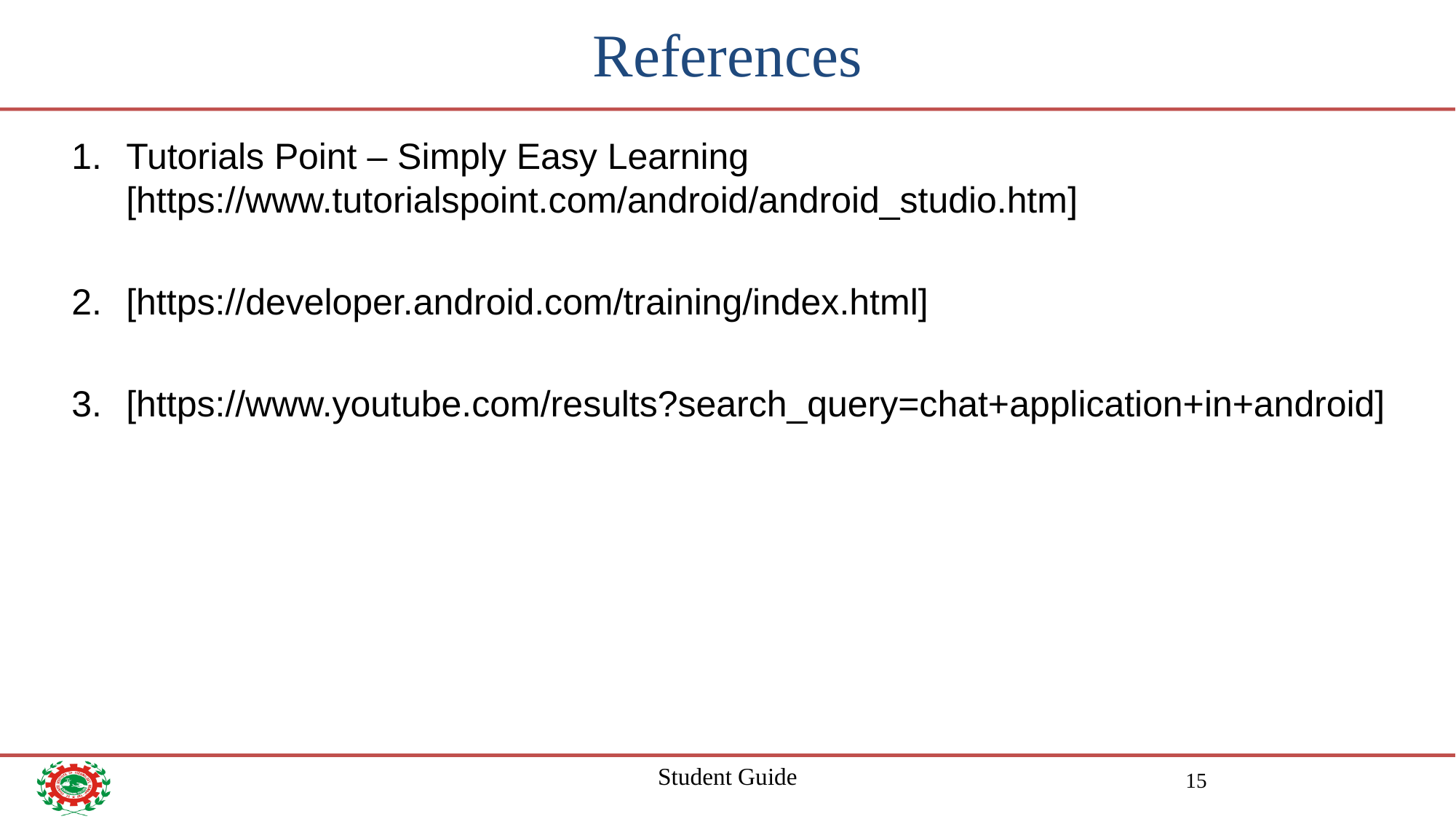

# References
Tutorials Point – Simply Easy Learning [https://www.tutorialspoint.com/android/android_studio.htm]

[https://developer.android.com/training/index.html]

[https://www.youtube.com/results?search_query=chat+application+in+android]
Student Guide
15